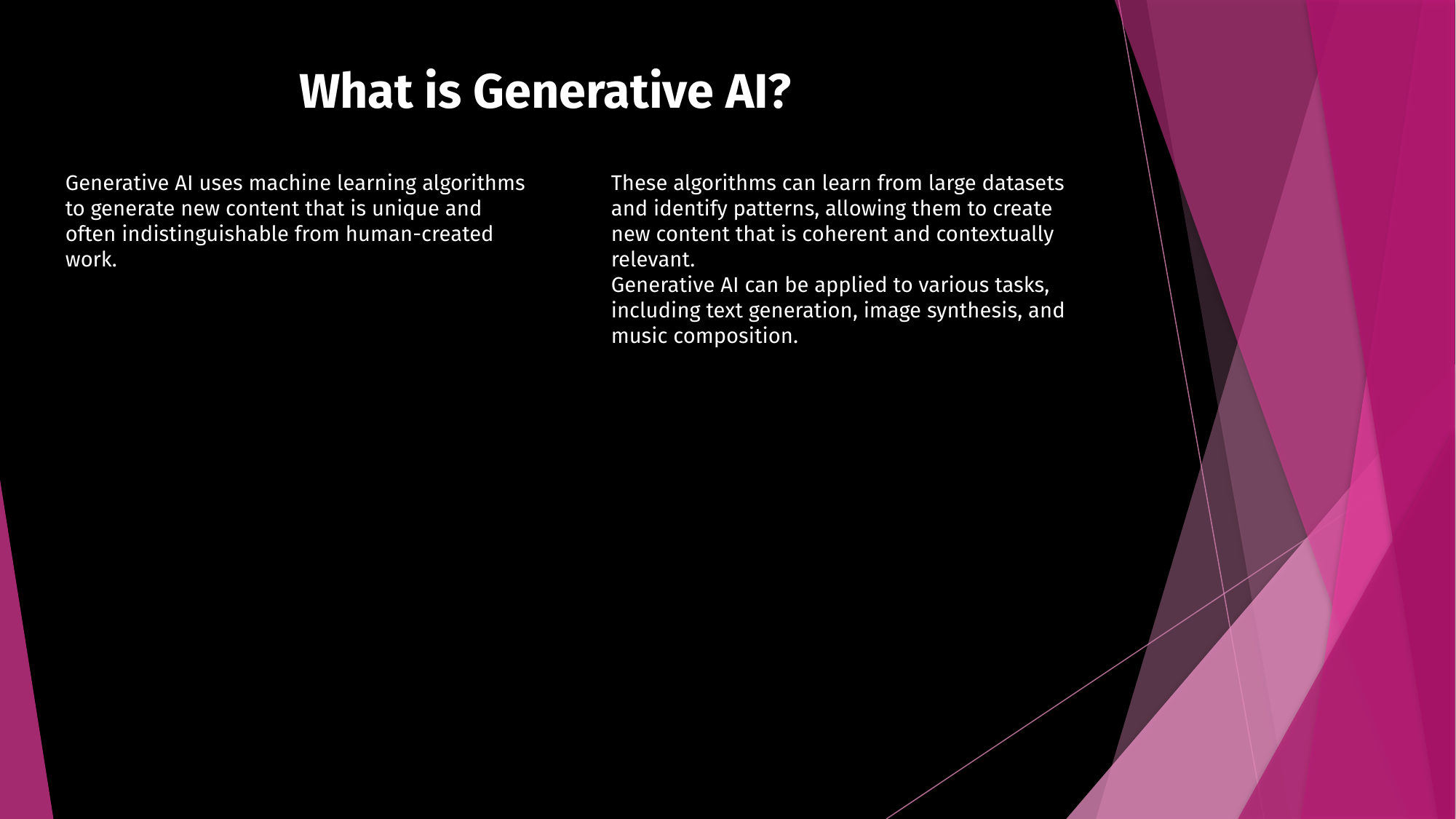

What is Generative AI?
Generative AI uses machine learning algorithms to generate new content that is unique and often indistinguishable from human-created work.
These algorithms can learn from large datasets and identify patterns, allowing them to create new content that is coherent and contextually relevant.
Generative AI can be applied to various tasks, including text generation, image synthesis, and music composition.